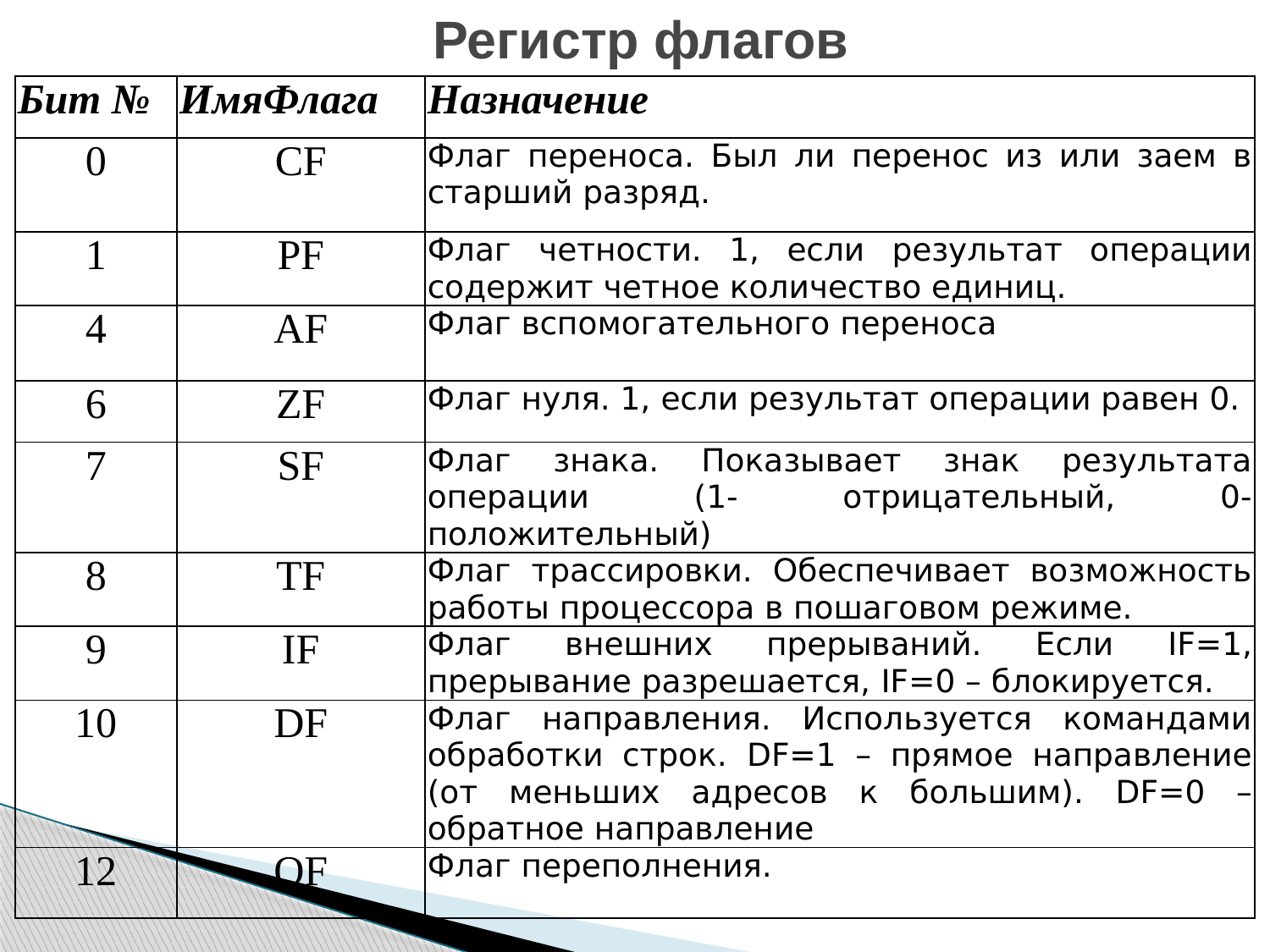

# Регистр флагов
| Бит № | ИмяФлага | Назначение |
| --- | --- | --- |
| 0 | CF | Флаг переноса. Был ли перенос из или заем в старший разряд. |
| 1 | PF | Флаг четности. 1, если результат операции содержит четное количество единиц. |
| 4 | AF | Флаг вспомогательного переноса |
| 6 | ZF | Флаг нуля. 1, если результат операции равен 0. |
| 7 | SF | Флаг знака. Показывает знак результата операции (1- отрицательный, 0-положительный) |
| 8 | TF | Флаг трассировки. Обеспечивает возможность работы процессора в пошаговом режиме. |
| 9 | IF | Флаг внешних прерываний. Если IF=1, прерывание разрешается, IF=0 – блокируется. |
| 10 | DF | Флаг направления. Используется командами обработки строк. DF=1 – прямое направление (от меньших адресов к большим). DF=0 – обратное направление |
| 12 | OF | Флаг переполнения. |